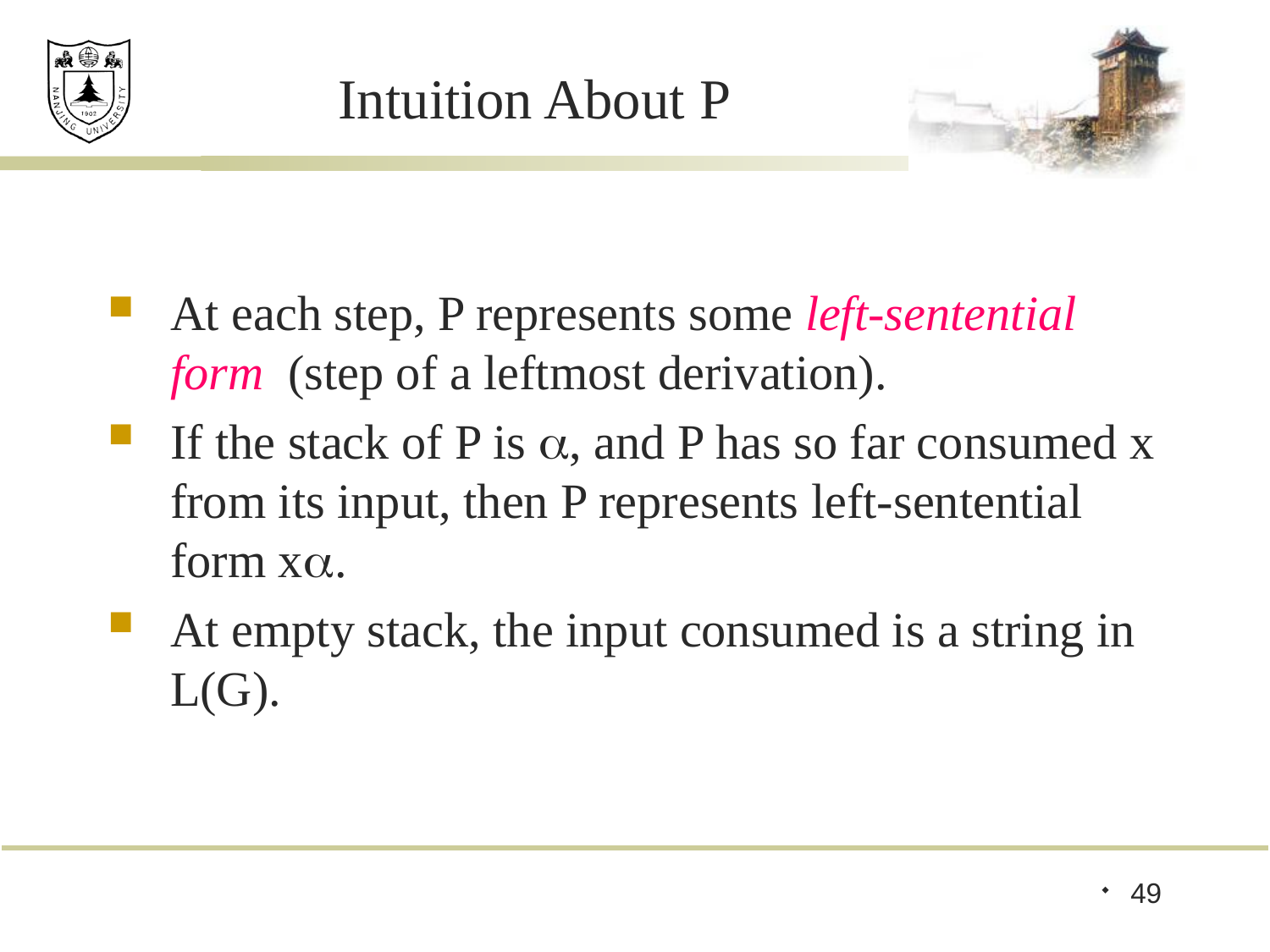

# Intuition About P
At each step, P represents some left-sentential form  (step of a leftmost derivation).
If the stack of P is α, and P has so far consumed x from its input, then P represents left-sentential form xα.
At empty stack, the input consumed is a string in L(G).
49